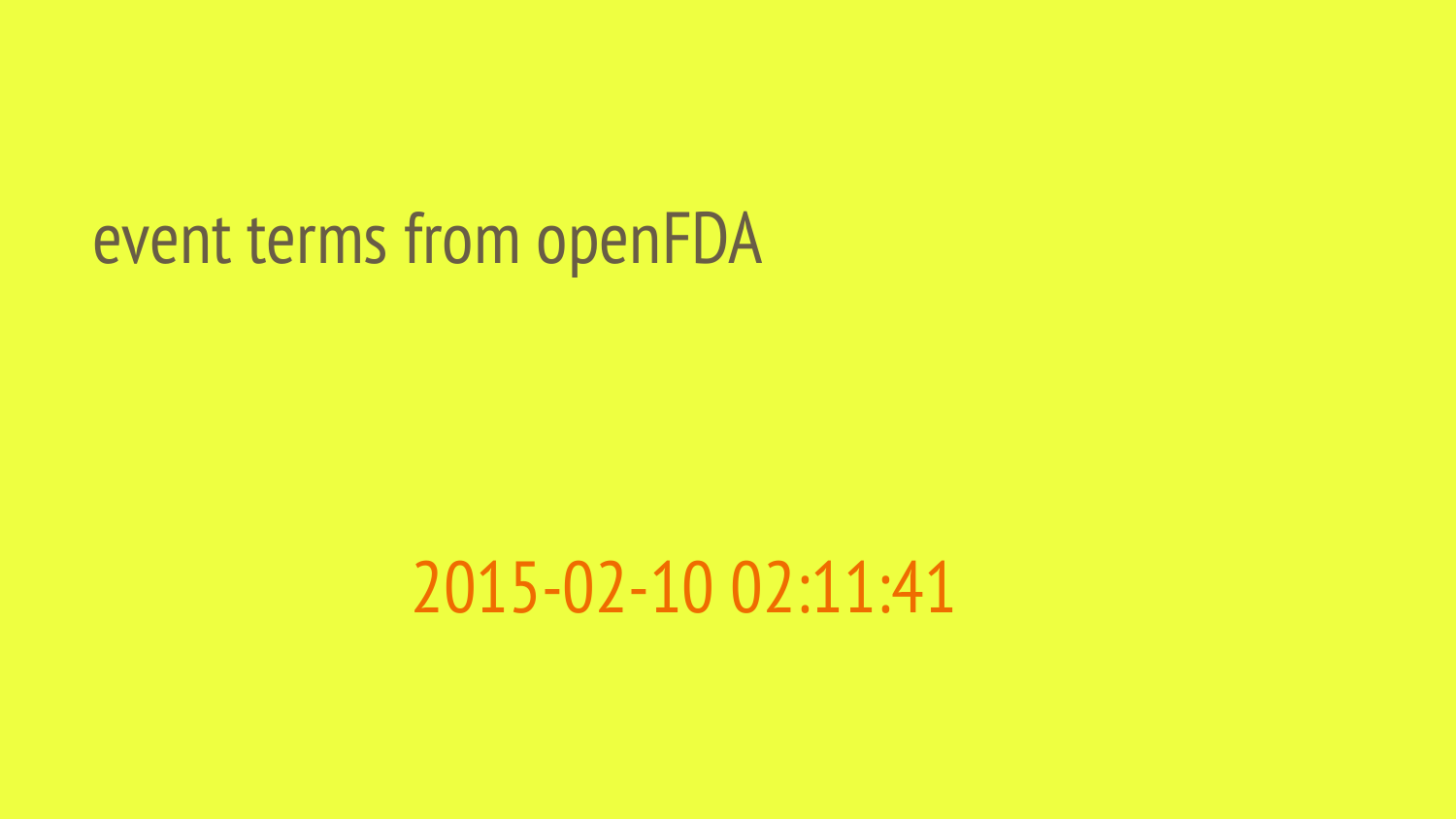

# event terms from openFDA

2015-02-10 02:11:41